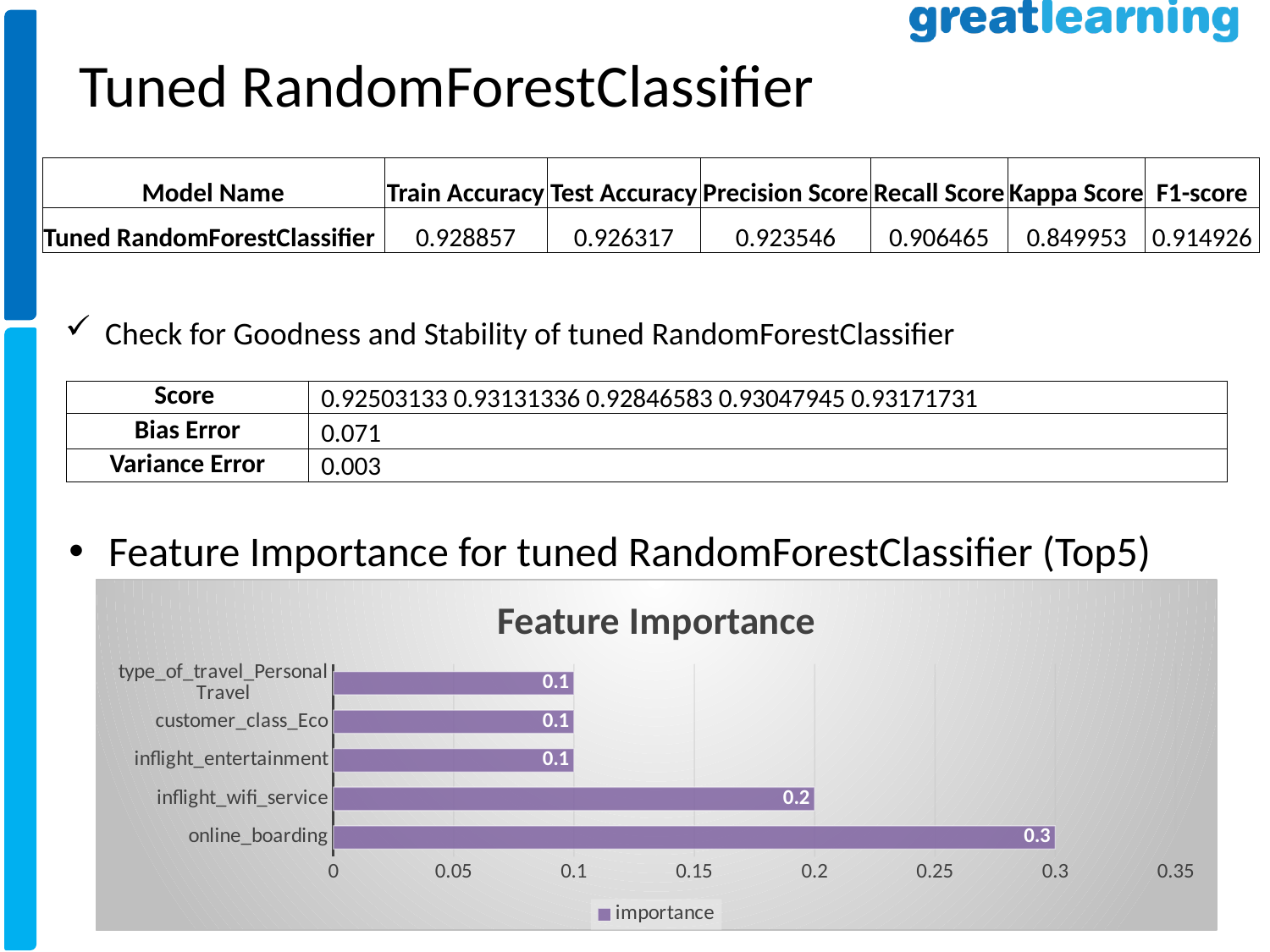

Tuned RandomForestClassifier
| Model Name | Train Accuracy | Test Accuracy | Precision Score | Recall Score | Kappa Score | F1-score |
| --- | --- | --- | --- | --- | --- | --- |
| Tuned RandomForestClassifier | 0.928857 | 0.926317 | 0.923546 | 0.906465 | 0.849953 | 0.914926 |
Check for Goodness and Stability of tuned RandomForestClassifier
| Score | 0.92503133 0.93131336 0.92846583 0.93047945 0.93171731 |
| --- | --- |
| Bias Error | 0.071 |
| Variance Error | 0.003 |
Feature Importance for tuned RandomForestClassifier (Top5)

### Chart: Feature Importance

| Category | importance |
|---|---|
| online_boarding | 0.3 |
| inflight_wifi_service | 0.2 |
| inflight_entertainment | 0.1 |
| customer_class_Eco | 0.1 |
| type_of_travel_Personal Travel | 0.1 |